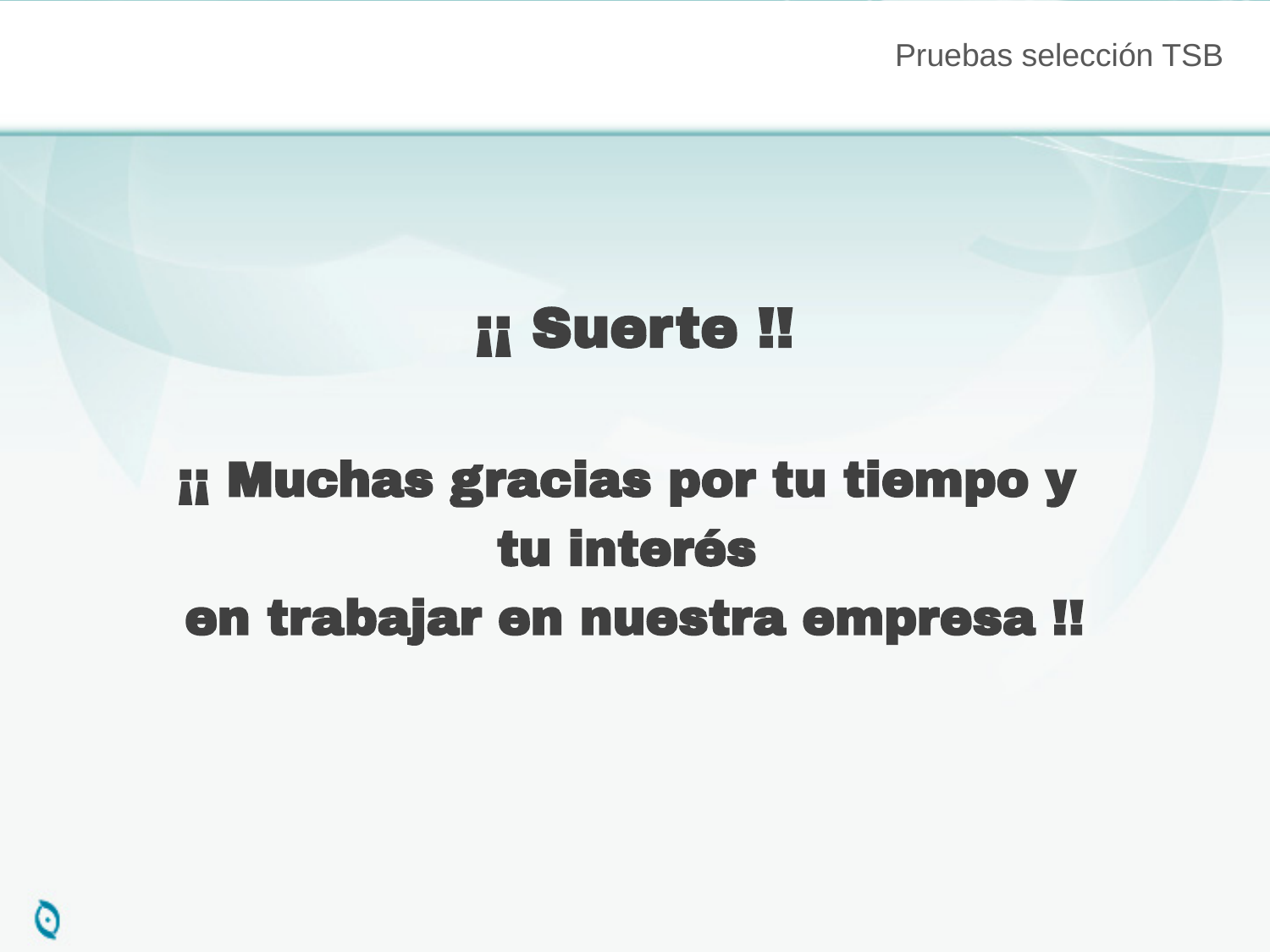

# Pruebas selección TSB

¡¡ Suerte !!

¡¡ Muchas gracias por tu tiempo y
tu interés
en trabajar en nuestra empresa !!